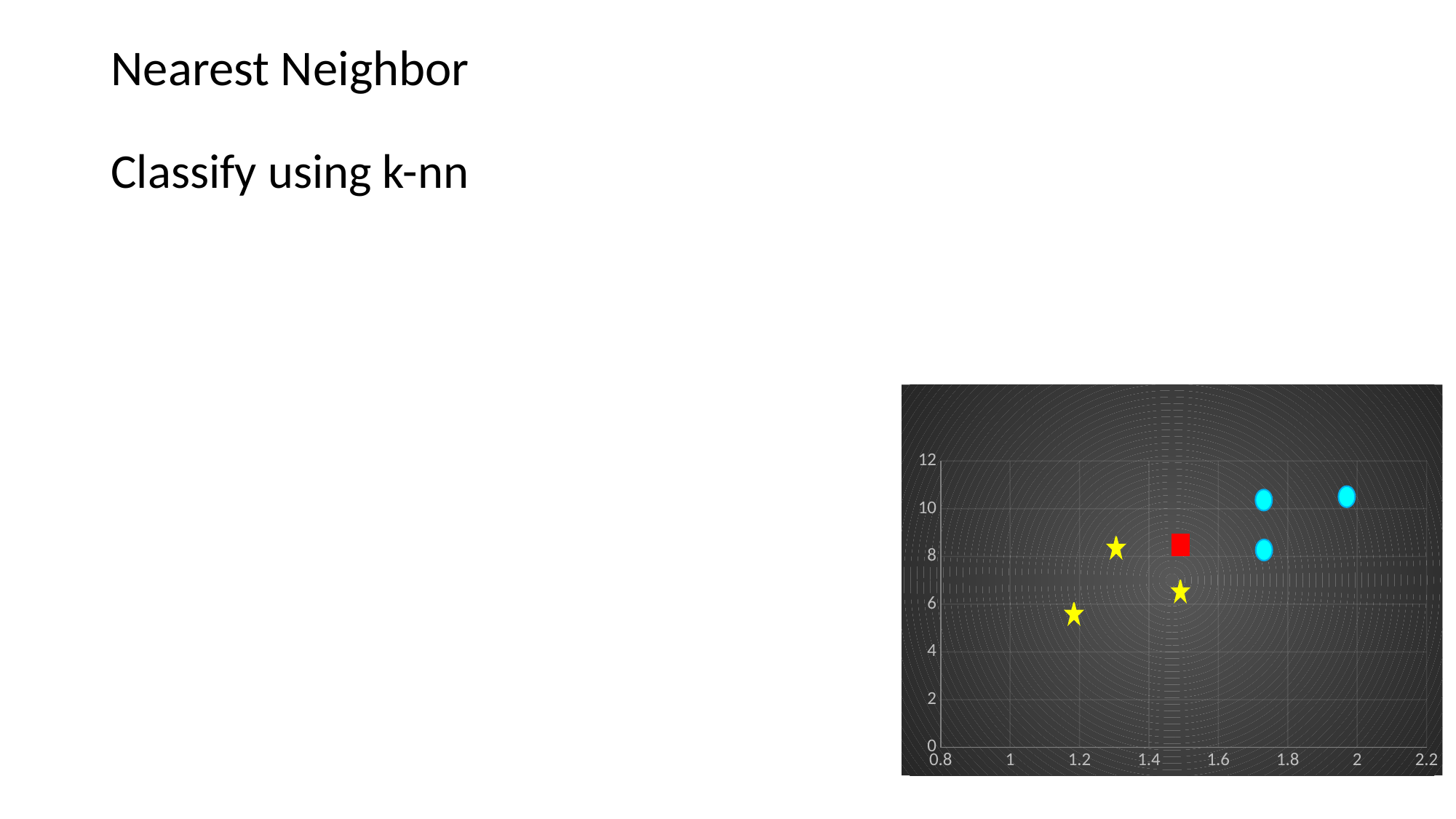

# Nearest Neighbor
Classify using k-nn

### Chart

| Category | Y-Values |
|---|---|